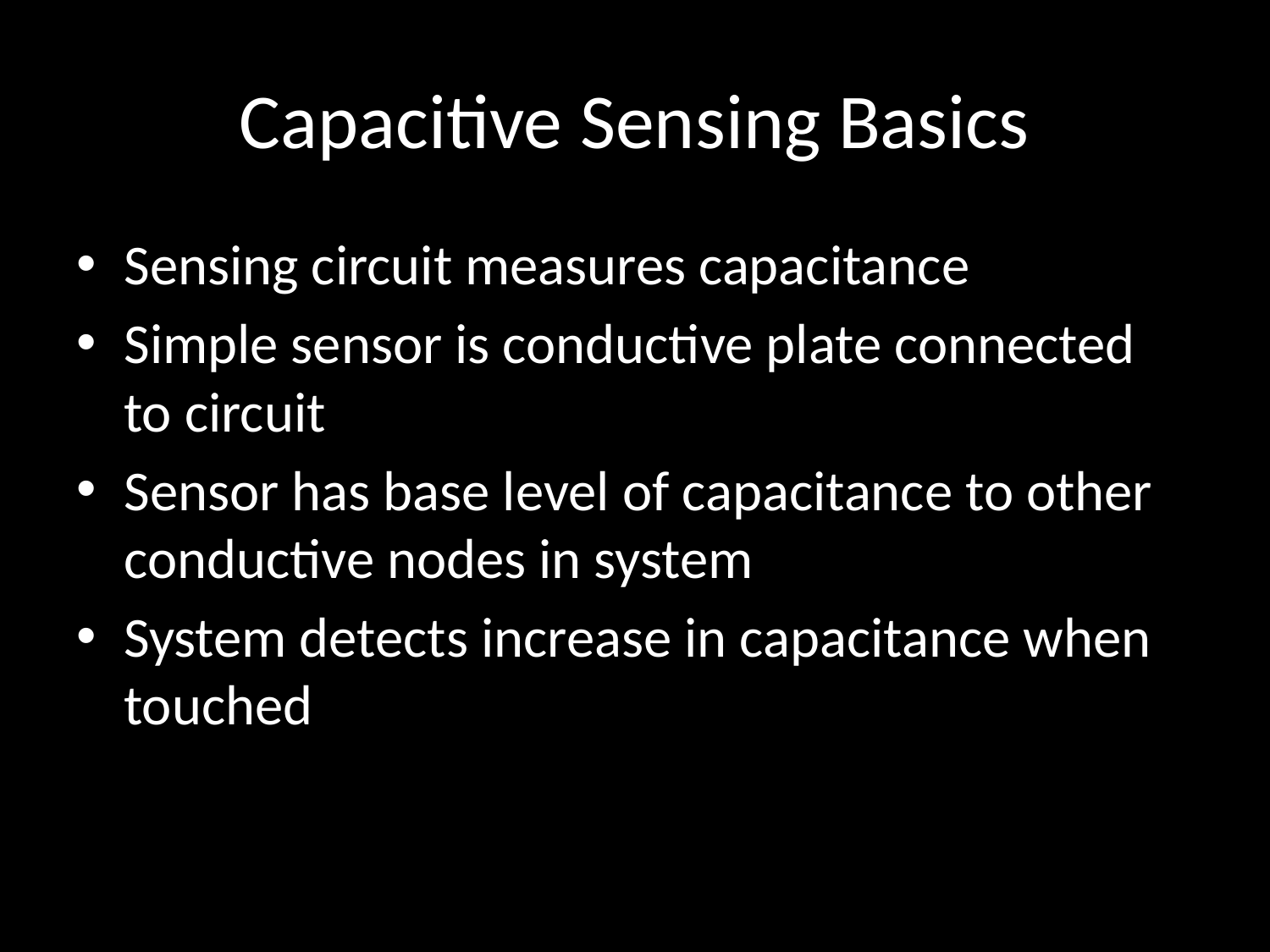

# Capacitive Sensing Basics
Sensing circuit measures capacitance
Simple sensor is conductive plate connected to circuit
Sensor has base level of capacitance to other conductive nodes in system
System detects increase in capacitance when touched